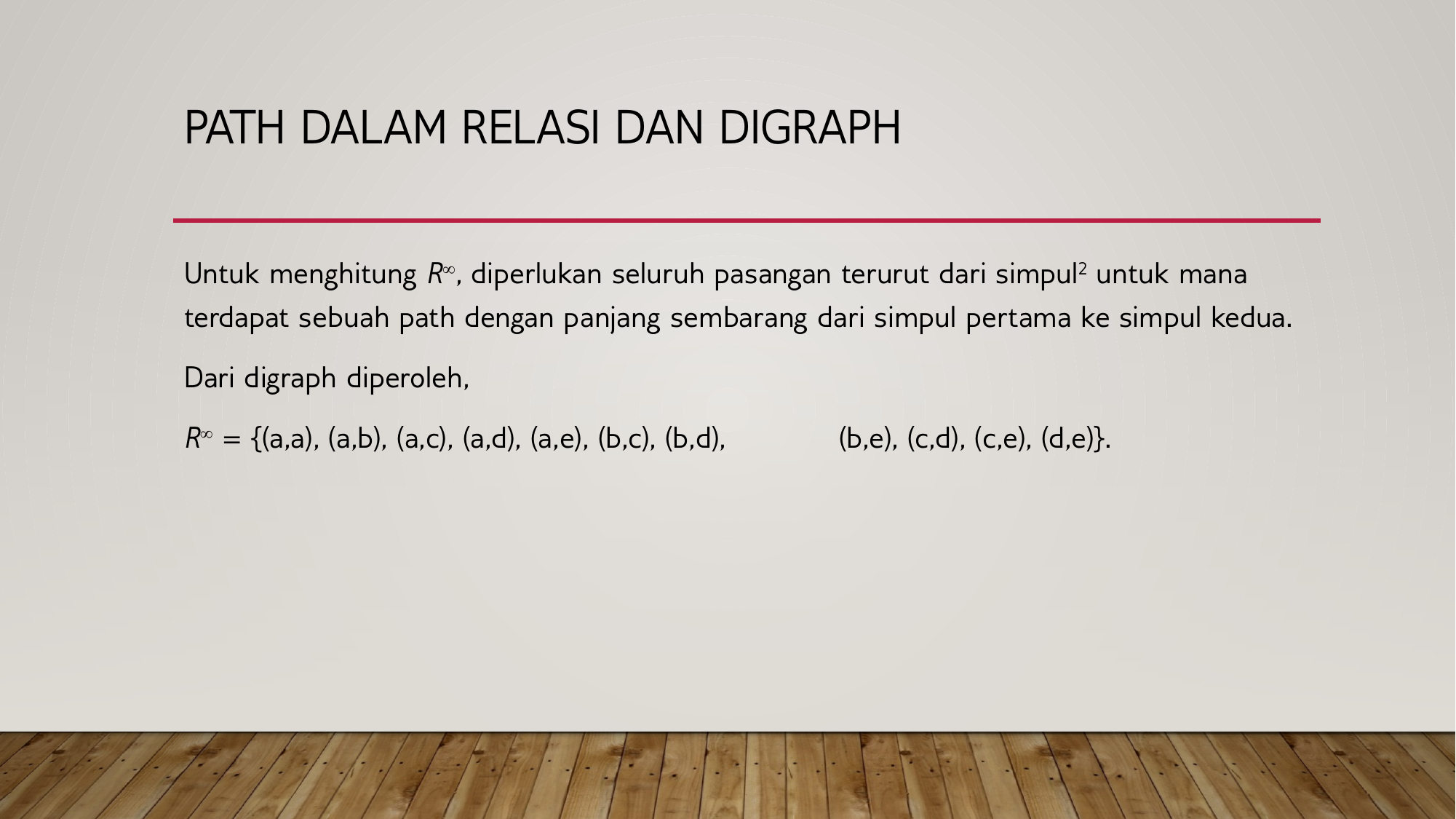

# Path dalam Relasi dan Digraph
Untuk menghitung R∞, diperlukan seluruh pasangan terurut dari simpul2 untuk mana terdapat sebuah path dengan panjang sembarang dari simpul pertama ke simpul kedua.
Dari digraph diperoleh,
R∞ = {(a,a), (a,b), (a,c), (a,d), (a,e), (b,c), (b,d), 	(b,e), (c,d), (c,e), (d,e)}.